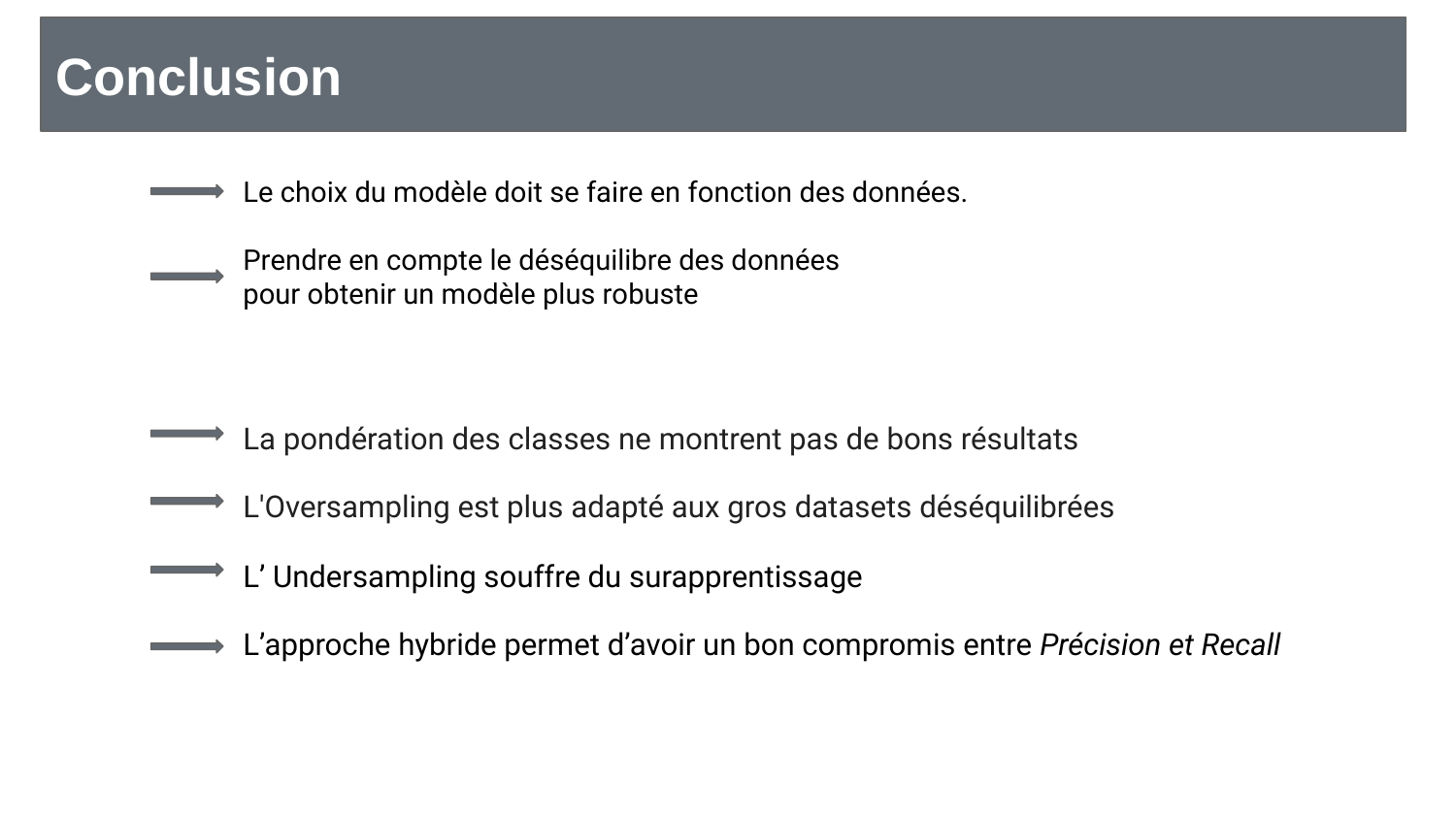

Conclusion
Le choix du modèle doit se faire en fonction des données.

Prendre en compte le déséquilibre des données pour obtenir un modèle plus robuste

La pondération des classes ne montrent pas de bons résultats

L'Oversampling est plus adapté aux gros datasets déséquilibrées

L’ Undersampling souffre du surapprentissage

L’approche hybride permet d’avoir un bon compromis entre Précision et Recall